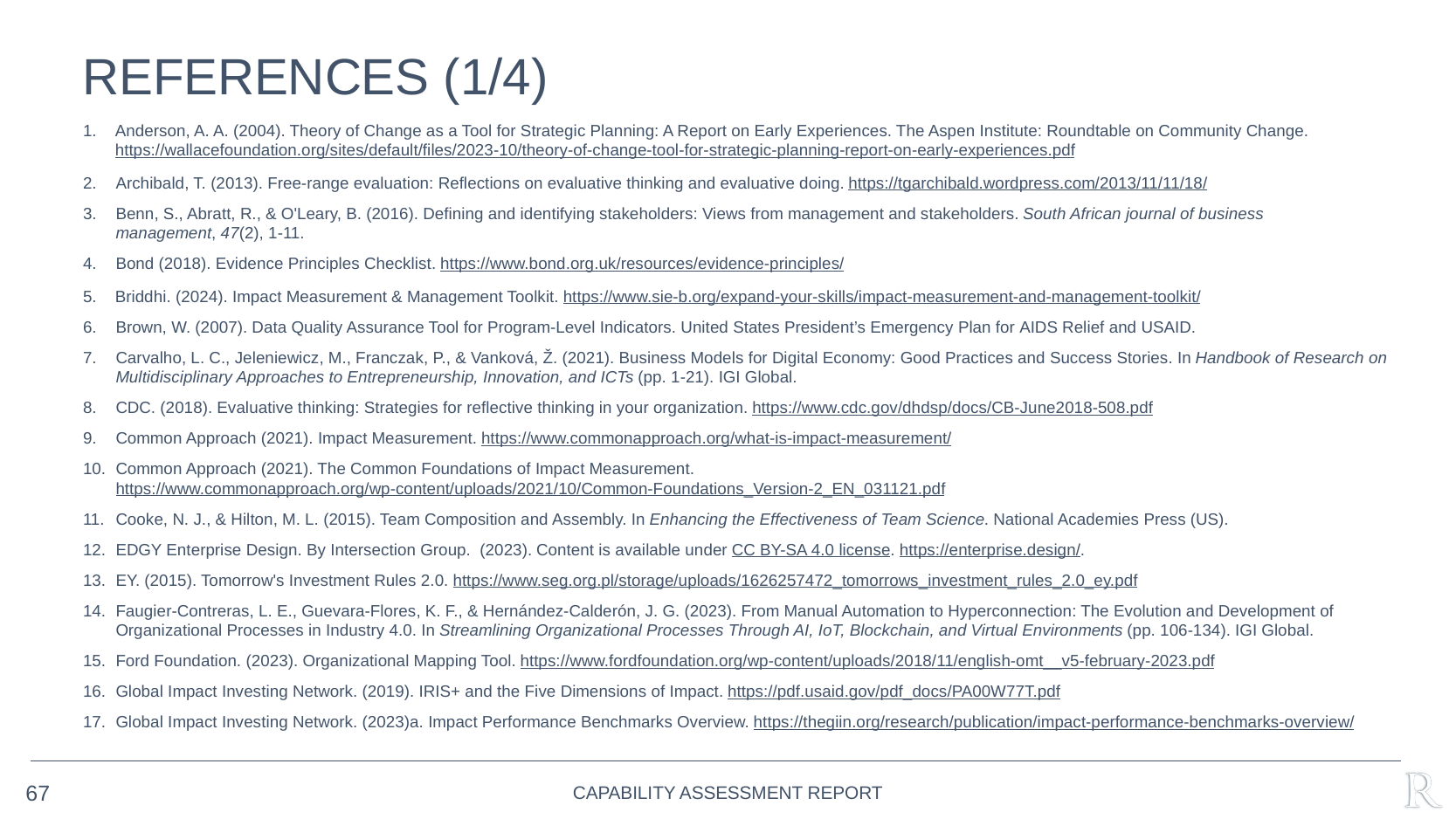

# References (1/4)
Anderson, A. A. (2004). Theory of Change as a Tool for Strategic Planning: A Report on Early Experiences. The Aspen Institute: Roundtable on Community Change. https://wallacefoundation.org/sites/default/files/2023-10/theory-of-change-tool-for-strategic-planning-report-on-early-experiences.pdf
Archibald, T. (2013). Free-range evaluation: Reflections on evaluative thinking and evaluative doing. https://tgarchibald.wordpress.com/2013/11/11/18/
Benn, S., Abratt, R., & O'Leary, B. (2016). Defining and identifying stakeholders: Views from management and stakeholders. South African journal of business management, 47(2), 1-11.
Bond (2018). Evidence Principles Checklist. https://www.bond.org.uk/resources/evidence-principles/
Briddhi. (2024). Impact Measurement & Management Toolkit. https://www.sie-b.org/expand-your-skills/impact-measurement-and-management-toolkit/
Brown, W. (2007). Data Quality Assurance Tool for Program-Level Indicators. United States President’s Emergency Plan for AIDS Relief and USAID.
Carvalho, L. C., Jeleniewicz, M., Franczak, P., & Vanková, Ž. (2021). Business Models for Digital Economy: Good Practices and Success Stories. In Handbook of Research on Multidisciplinary Approaches to Entrepreneurship, Innovation, and ICTs (pp. 1-21). IGI Global.
CDC. (2018). Evaluative thinking: Strategies for reflective thinking in your organization. https://www.cdc.gov/dhdsp/docs/CB-June2018-508.pdf
Common Approach (2021). Impact Measurement. https://www.commonapproach.org/what-is-impact-measurement/
Common Approach (2021). The Common Foundations of Impact Measurement. https://www.commonapproach.org/wp-content/uploads/2021/10/Common-Foundations_Version-2_EN_031121.pdf
Cooke, N. J., & Hilton, M. L. (2015). Team Composition and Assembly. In Enhancing the Effectiveness of Team Science. National Academies Press (US).
EDGY Enterprise Design. By Intersection Group.  (2023). Content is available under CC BY-SA 4.0 license. https://enterprise.design/.
EY. (2015). Tomorrow's Investment Rules 2.0. https://www.seg.org.pl/storage/uploads/1626257472_tomorrows_investment_rules_2.0_ey.pdf
Faugier-Contreras, L. E., Guevara-Flores, K. F., & Hernández-Calderón, J. G. (2023). From Manual Automation to Hyperconnection: The Evolution and Development of Organizational Processes in Industry 4.0. In Streamlining Organizational Processes Through AI, IoT, Blockchain, and Virtual Environments (pp. 106-134). IGI Global.
Ford Foundation. (2023). Organizational Mapping Tool. https://www.fordfoundation.org/wp-content/uploads/2018/11/english-omt__v5-february-2023.pdf
Global Impact Investing Network. (2019). IRIS+ and the Five Dimensions of Impact. https://pdf.usaid.gov/pdf_docs/PA00W77T.pdf
Global Impact Investing Network. (2023)a. Impact Performance Benchmarks Overview. https://thegiin.org/research/publication/impact-performance-benchmarks-overview/

67
Capability ASSESSMENT Report